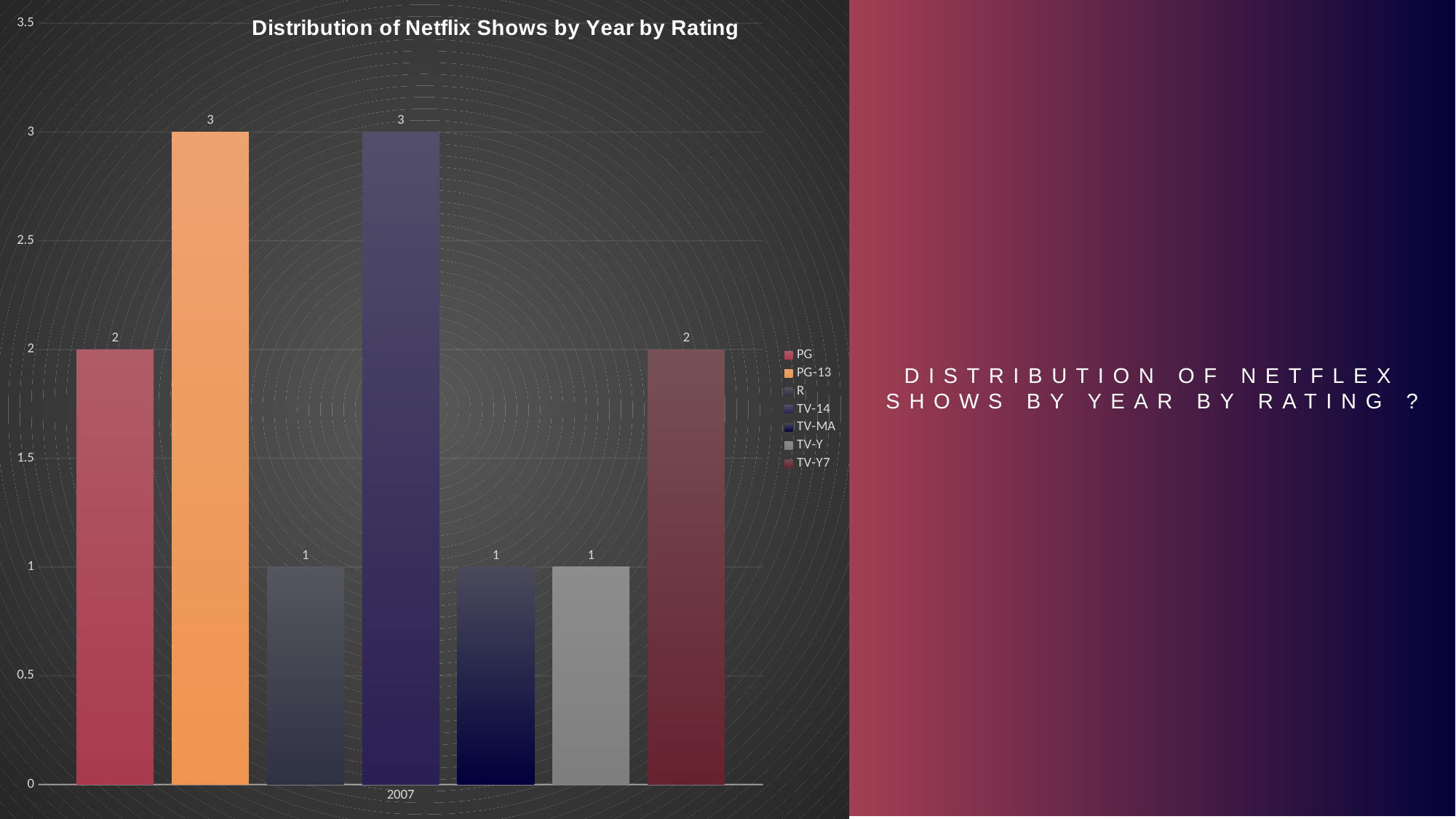

### Chart

| Category | PG | PG-13 | R | TV-14 | TV-MA | TV-Y | TV-Y7 |
|---|---|---|---|---|---|---|---|
| 2007 | 2.0 | 3.0 | 1.0 | 3.0 | 1.0 | 1.0 | 2.0 |
Distribution of Netflex shows by year by rating ?

9